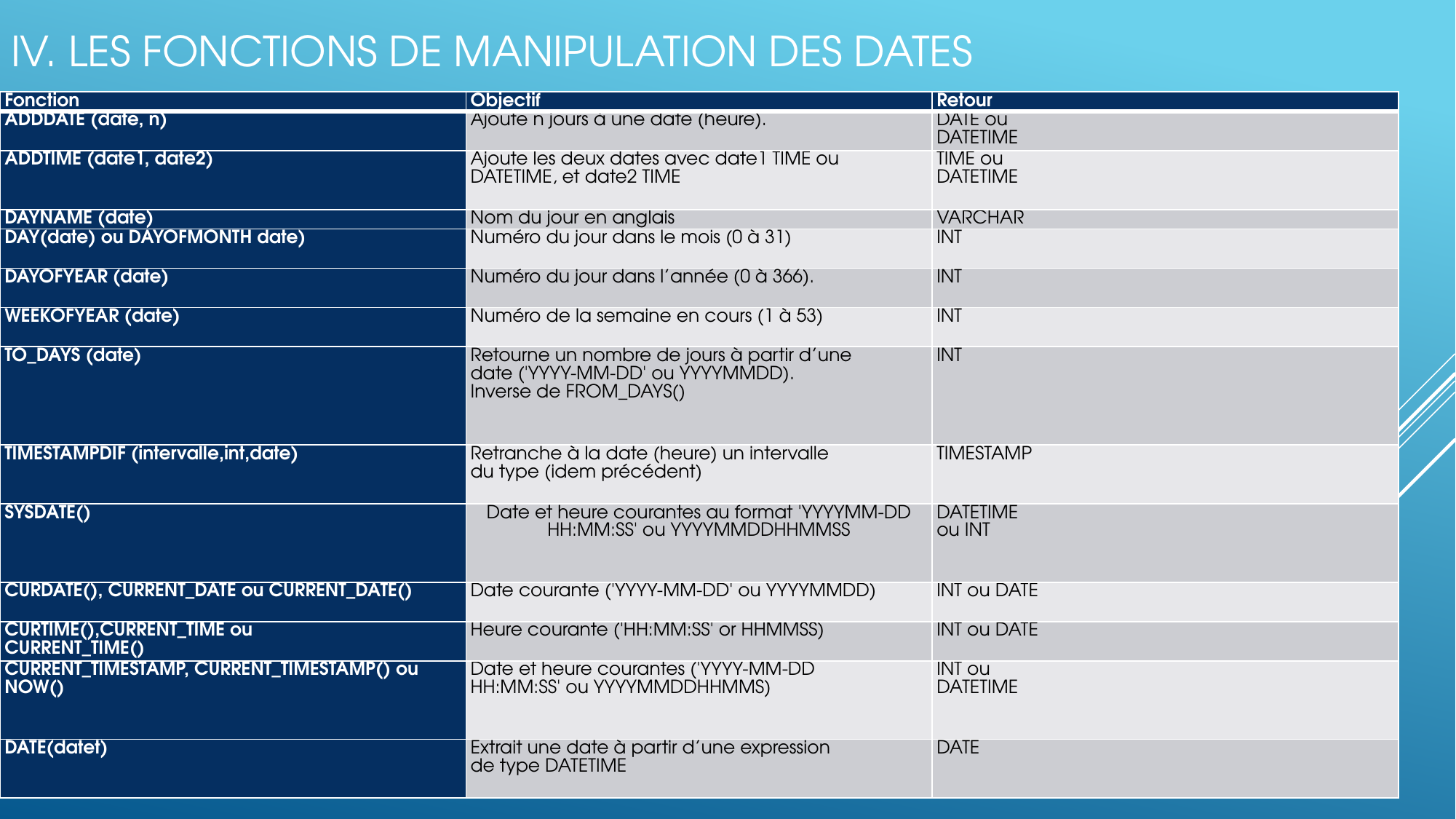

# IV. Les fonctions de manipulation des dates
| Fonction | Objectif | Retour |
| --- | --- | --- |
| ADDDATE (date, n) | Ajoute n jours à une date (heure). | DATE ou DATETIME |
| ADDTIME (date1, date2) | Ajoute les deux dates avec date1 TIME ou DATETIME, et date2 TIME | TIME ou DATETIME |
| DAYNAME (date) | Nom du jour en anglais | VARCHAR |
| DAY(date) ou DAYOFMONTH date) | Numéro du jour dans le mois (0 à 31) | INT |
| DAYOFYEAR (date) | Numéro du jour dans l’année (0 à 366). | INT |
| WEEKOFYEAR (date) | Numéro de la semaine en cours (1 à 53) | INT |
| TO\_DAYS (date) | Retourne un nombre de jours à partir d’une date ('YYYY-MM-DD' ou YYYYMMDD). Inverse de FROM\_DAYS() | INT |
| TIMESTAMPDIF (intervalle,int,date) | Retranche à la date (heure) un intervalle du type (idem précédent) | TIMESTAMP |
| SYSDATE() | Date et heure courantes au format 'YYYYMM-DD HH:MM:SS' ou YYYYMMDDHHMMSS | DATETIME ou INT |
| CURDATE(), CURRENT\_DATE ou CURRENT\_DATE() | Date courante ('YYYY-MM-DD' ou YYYYMMDD) | INT ou DATE |
| CURTIME(),CURRENT\_TIME ou CURRENT\_TIME() | Heure courante ('HH:MM:SS' or HHMMSS) | INT ou DATE |
| CURRENT\_TIMESTAMP, CURRENT\_TIMESTAMP() ou NOW() | Date et heure courantes ('YYYY-MM-DD HH:MM:SS' ou YYYYMMDDHHMMS) | INT ou DATETIME |
| DATE(datet) | Extrait une date à partir d’une expression de type DATETIME | DATE |